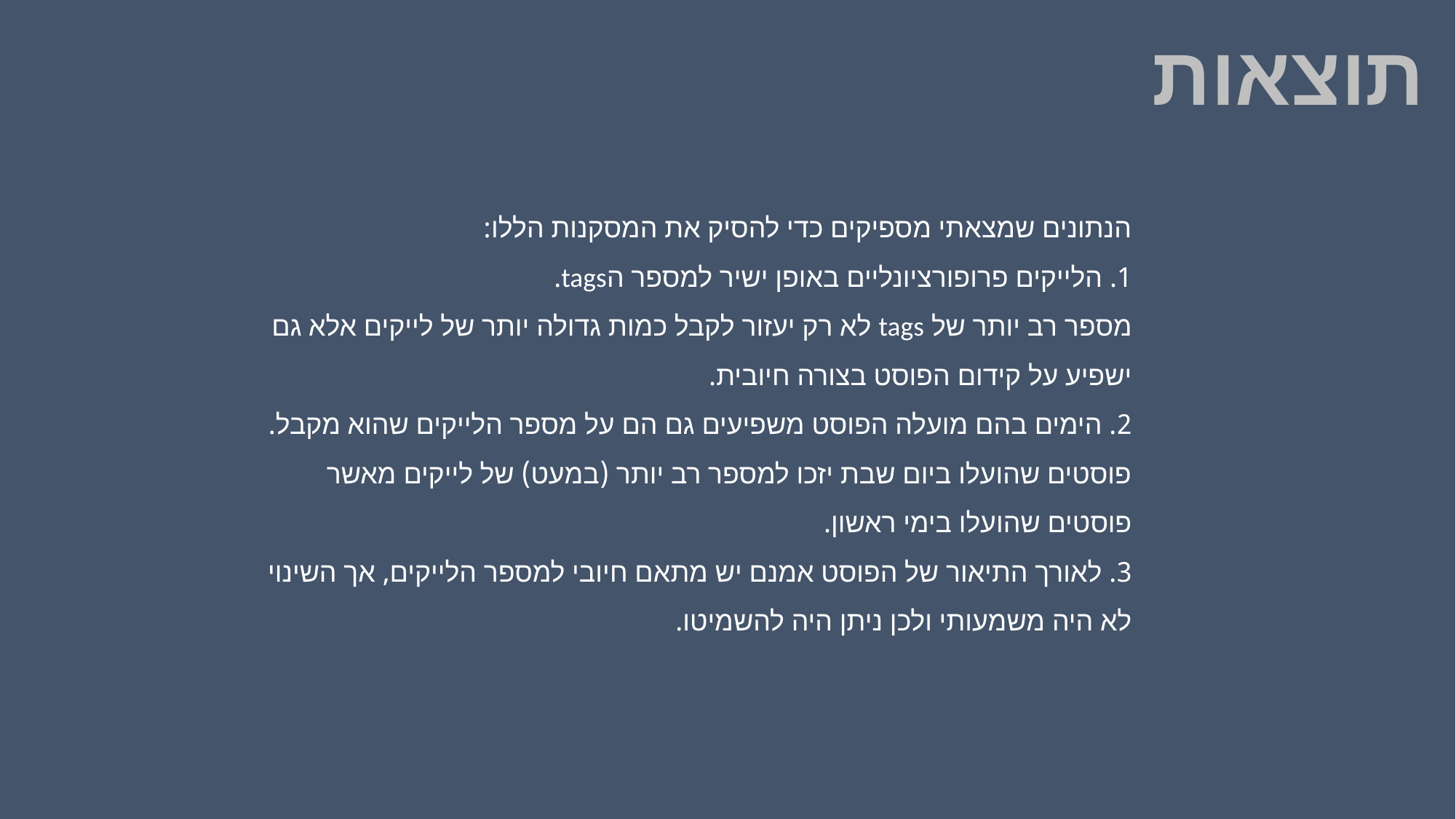

תוצאות
הנתונים שמצאתי מספיקים כדי להסיק את המסקנות הללו:
1. הלייקים פרופורציונליים באופן ישיר למספר הtags.
מספר רב יותר של tags לא רק יעזור לקבל כמות גדולה יותר של לייקים אלא גם ישפיע על קידום הפוסט בצורה חיובית.
2. הימים בהם מועלה הפוסט משפיעים גם הם על מספר הלייקים שהוא מקבל.
פוסטים שהועלו ביום שבת יזכו למספר רב יותר (במעט) של לייקים מאשר פוסטים שהועלו בימי ראשון.
3. לאורך התיאור של הפוסט אמנם יש מתאם חיובי למספר הלייקים, אך השינוי לא היה משמעותי ולכן ניתן היה להשמיטו.